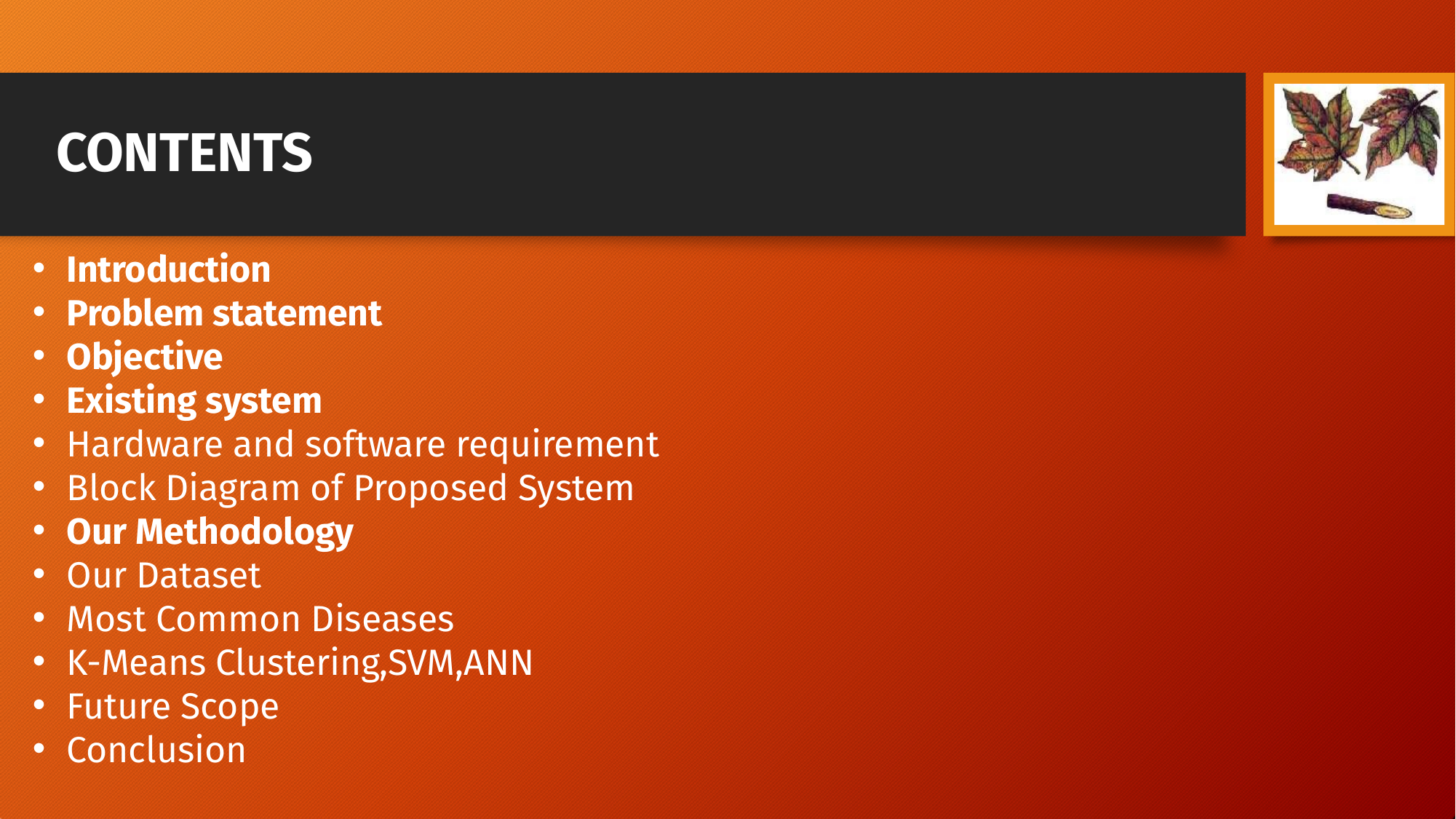

# CONTENTS
Introduction
Problem statement
Objective
Existing system
Hardware and software requirement
Block Diagram of Proposed System
Our Methodology
Our Dataset
Most Common Diseases
K-Means Clustering,SVM,ANN
Future Scope
Conclusion